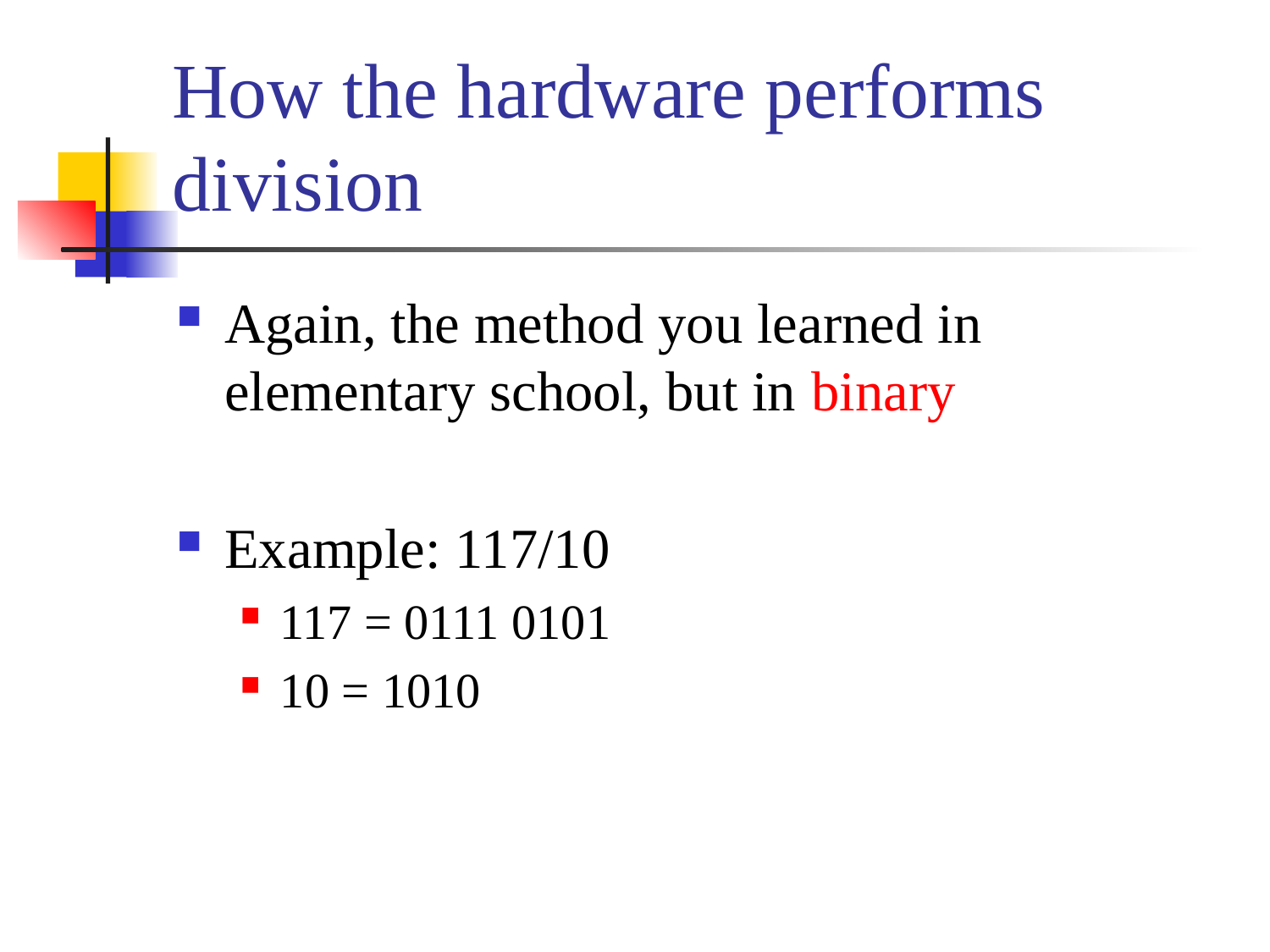

# How the hardware performs division
Again, the method you learned in elementary school, but in binary

Example: 117/10
117 = 0111 0101
10 = 1010